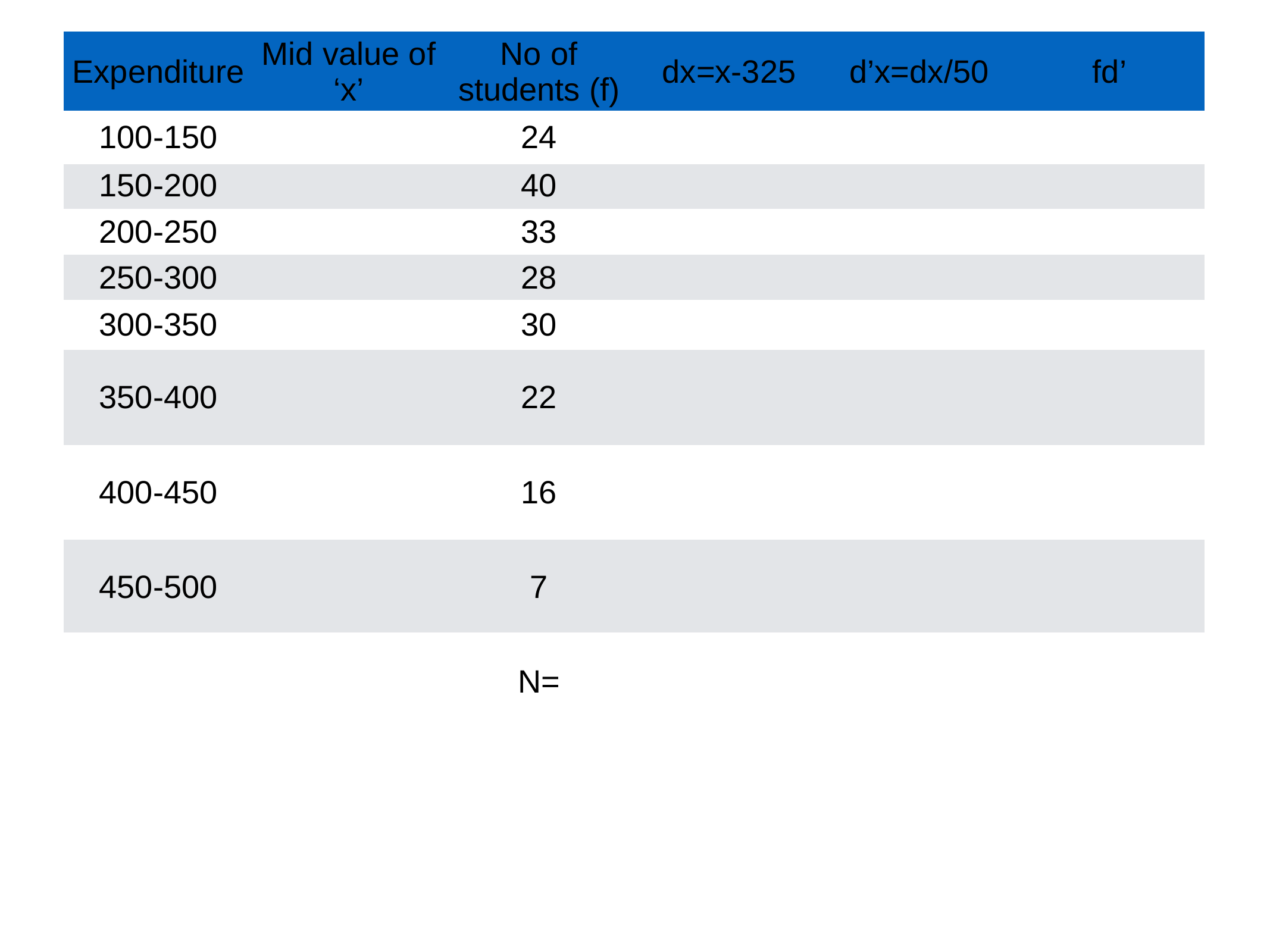

| Expenditure | Mid value of ‘x’ | No of students (f) | dx=x-325 | d’x=dx/50 | fd’ |
| --- | --- | --- | --- | --- | --- |
| 100-150 |  | 24 |  |  |  |
| 150-200 |  | 40 |  |  |  |
| 200-250 |  | 33 |  |  |  |
| 250-300 |  | 28 |  |  |  |
| 300-350 |  | 30 |  |  |  |
| 350-400 |  | 22 |  |  |  |
| 400-450 |  | 16 |  |  |  |
| 450-500 |  | 7 |  |  |  |
|  |  | N= |  |  |  |
#